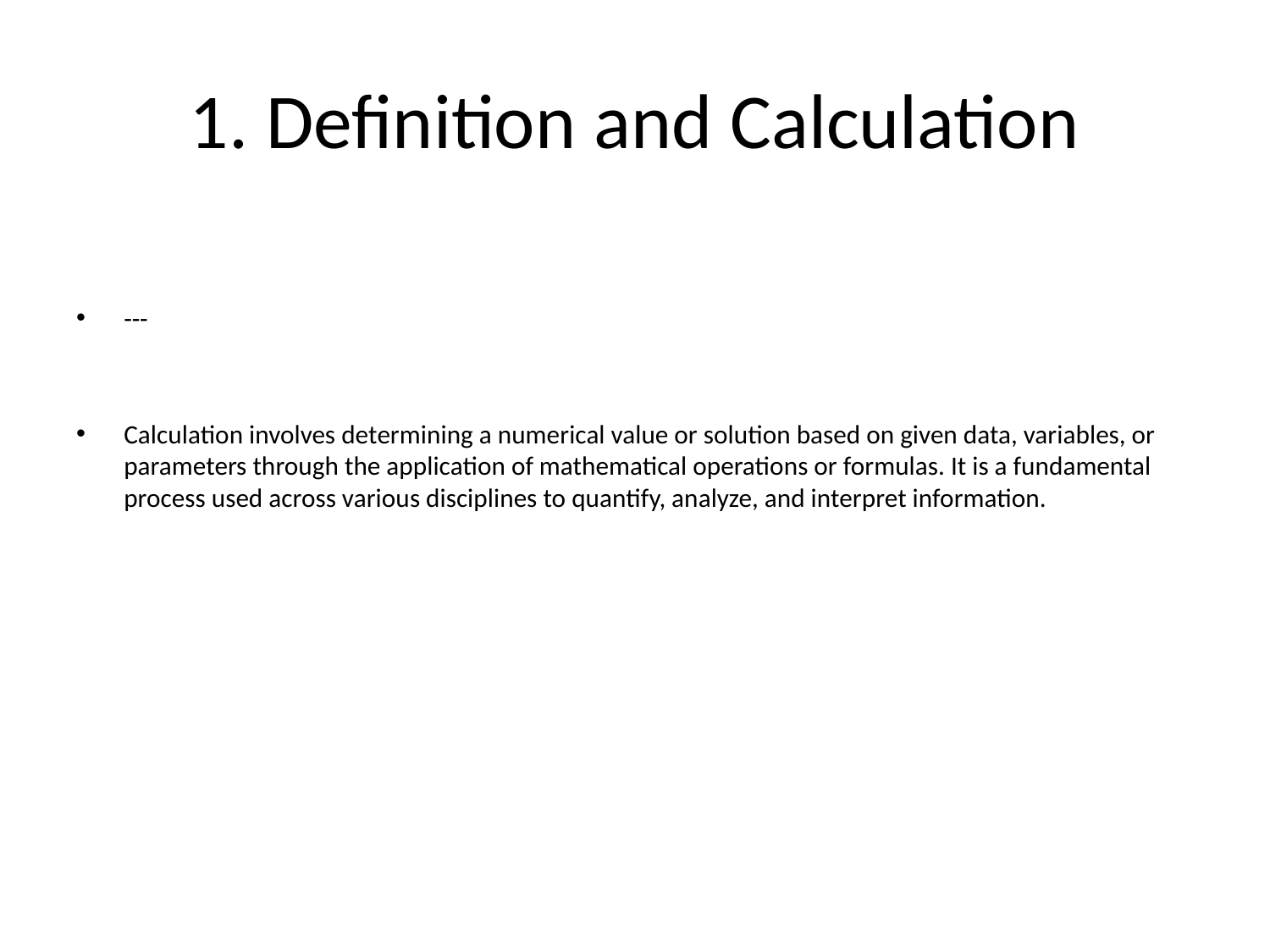

# 1. Definition and Calculation

---

Calculation involves determining a numerical value or solution based on given data, variables, or parameters through the application of mathematical operations or formulas. It is a fundamental process used across various disciplines to quantify, analyze, and interpret information.